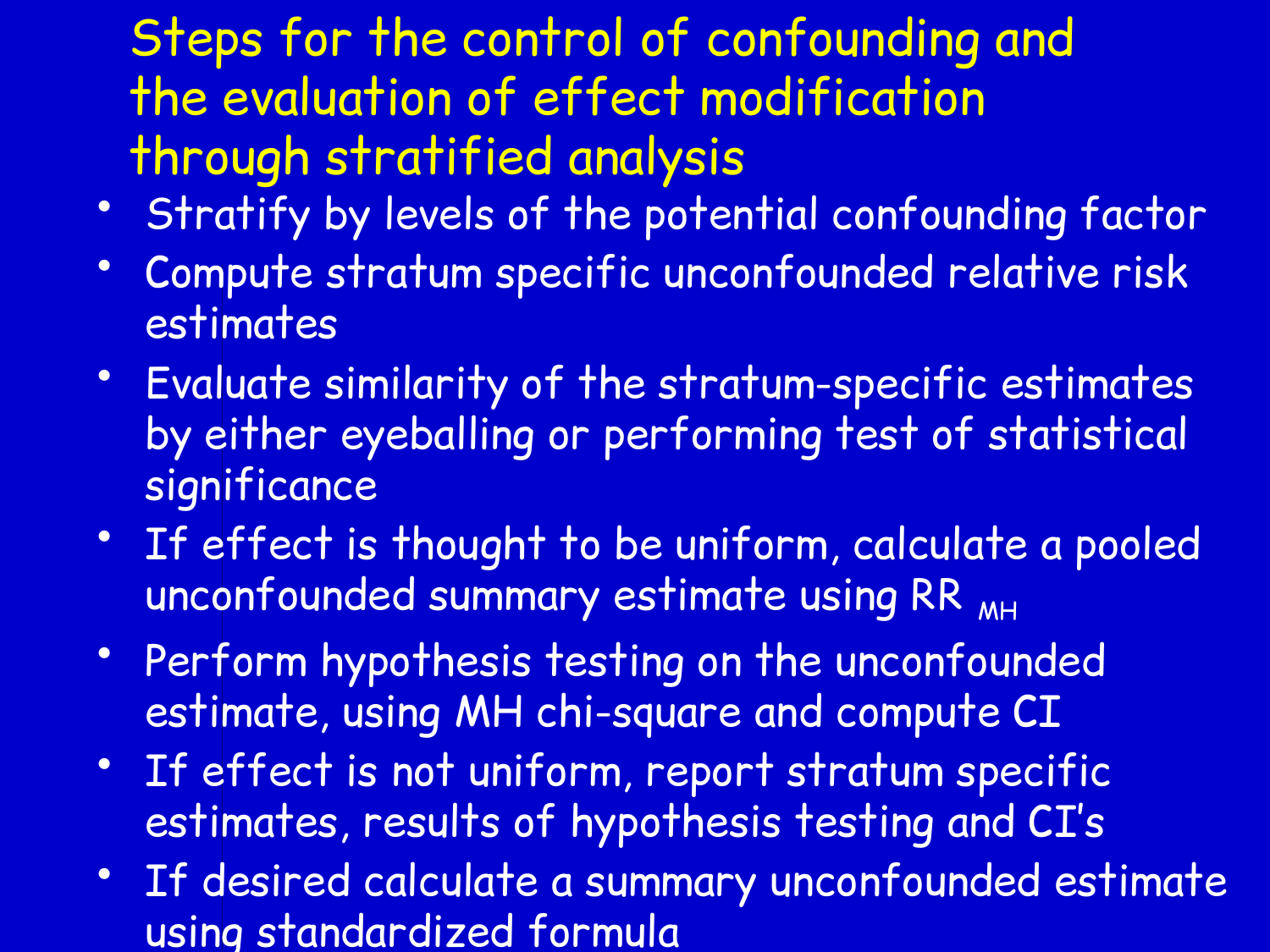

# Steps for the control of confounding and the evaluation of effect modification through stratified analysis
Stratify by levels of the potential confounding factor
Compute stratum specific unconfounded relative risk estimates
Evaluate similarity of the stratum-specific estimates by either eyeballing or performing test of statistical significance
If effect is thought to be uniform, calculate a pooled unconfounded summary estimate using RR MH
Perform hypothesis testing on the unconfounded estimate, using MH chi-square and compute CI
If effect is not uniform, report stratum specific estimates, results of hypothesis testing and CI’s
If desired calculate a summary unconfounded estimate using standardized formula